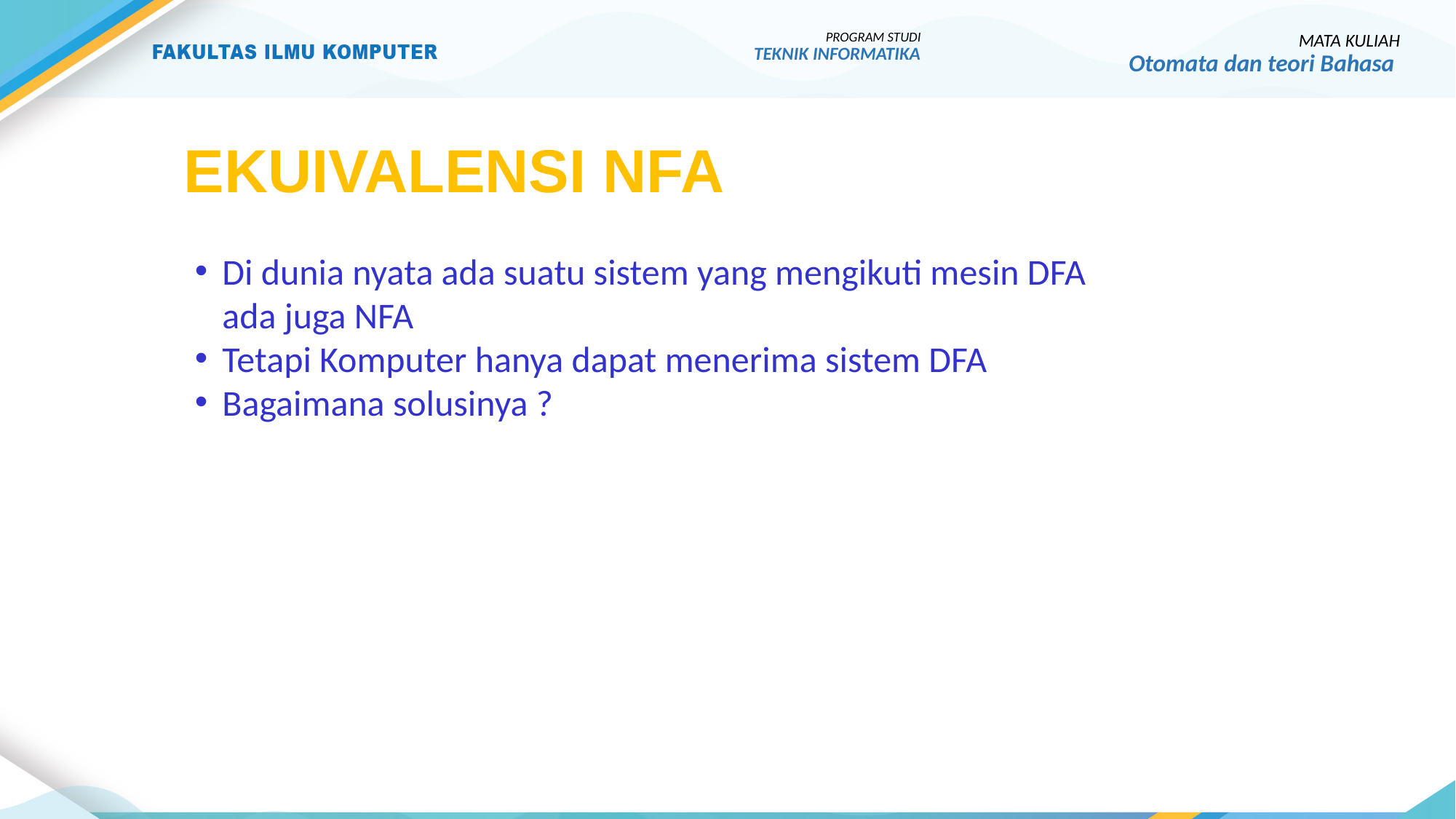

PROGRAM STUDI
TEKNIK INFORMATIKA
MATA KULIAH
Otomata dan teori Bahasa
# EKUIVALENSI NFA
Di dunia nyata ada suatu sistem yang mengikuti mesin DFA ada juga NFA
Tetapi Komputer hanya dapat menerima sistem DFA
Bagaimana solusinya ?